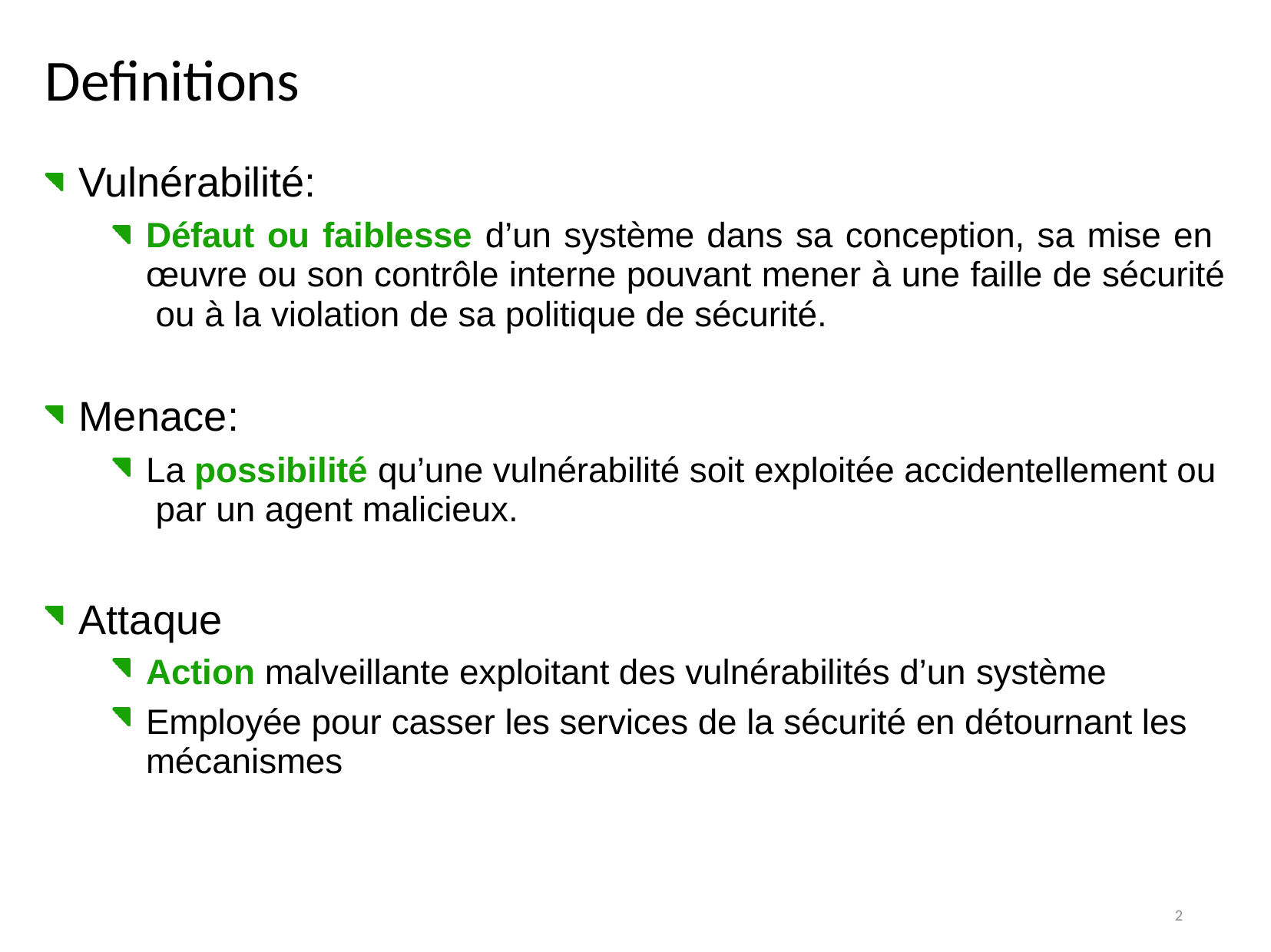

# Definitions
Vulnérabilité:
Défaut ou faiblesse d’un système dans sa conception, sa mise en  œuvre ou son contrôle interne pouvant mener à une faille de sécurité  ou à la violation de sa politique de sécurité.

Menace:
La possibilité qu’une vulnérabilité soit exploitée accidentellement ou  par un agent malicieux.

Attaque
Action malveillante exploitant des vulnérabilités d’un système
Employée pour casser les services de la sécurité en détournant les  mécanismes

2